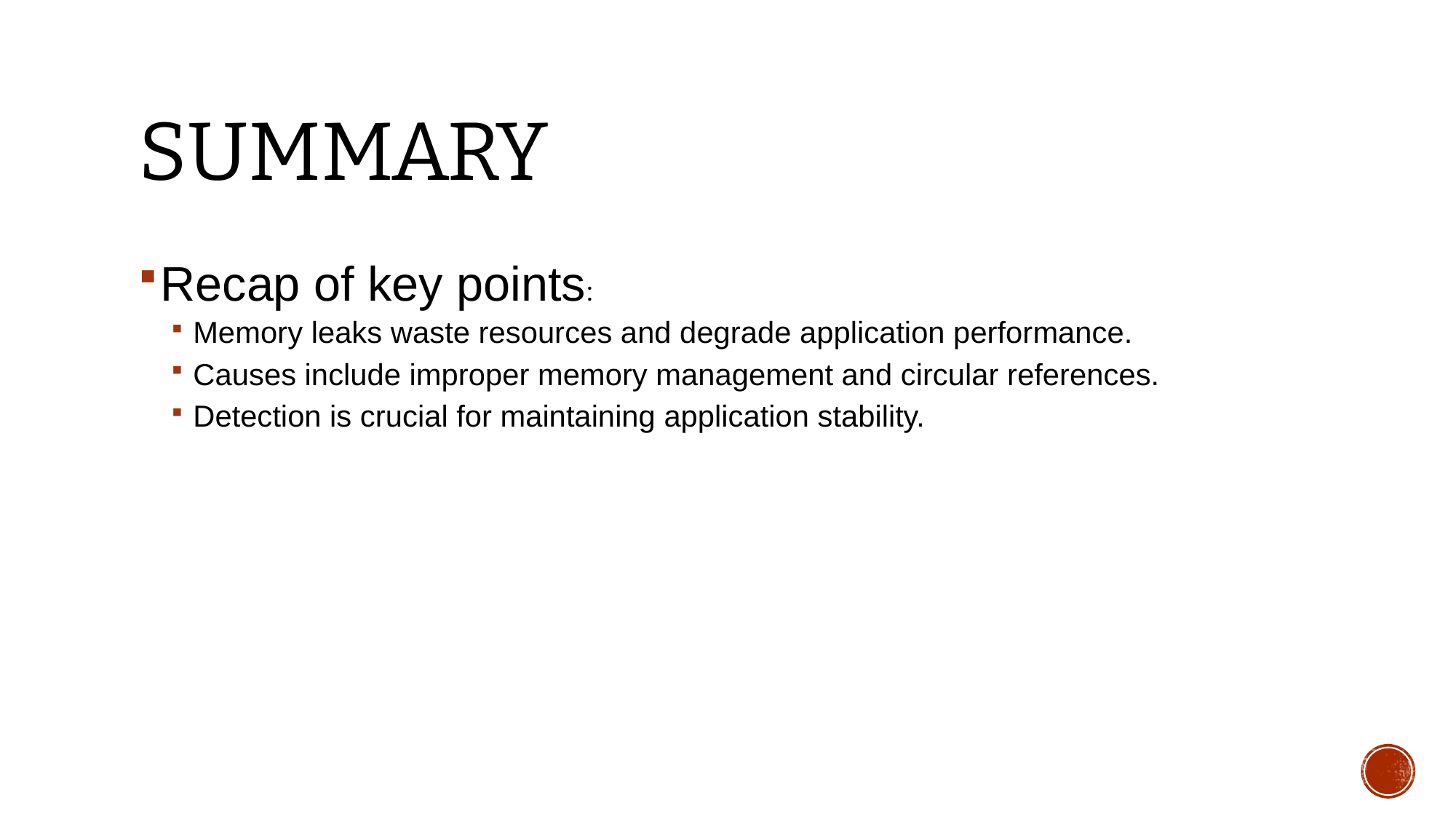

# Summary
Recap of key points:
Memory leaks waste resources and degrade application performance.
Causes include improper memory management and circular references.
Detection is crucial for maintaining application stability.